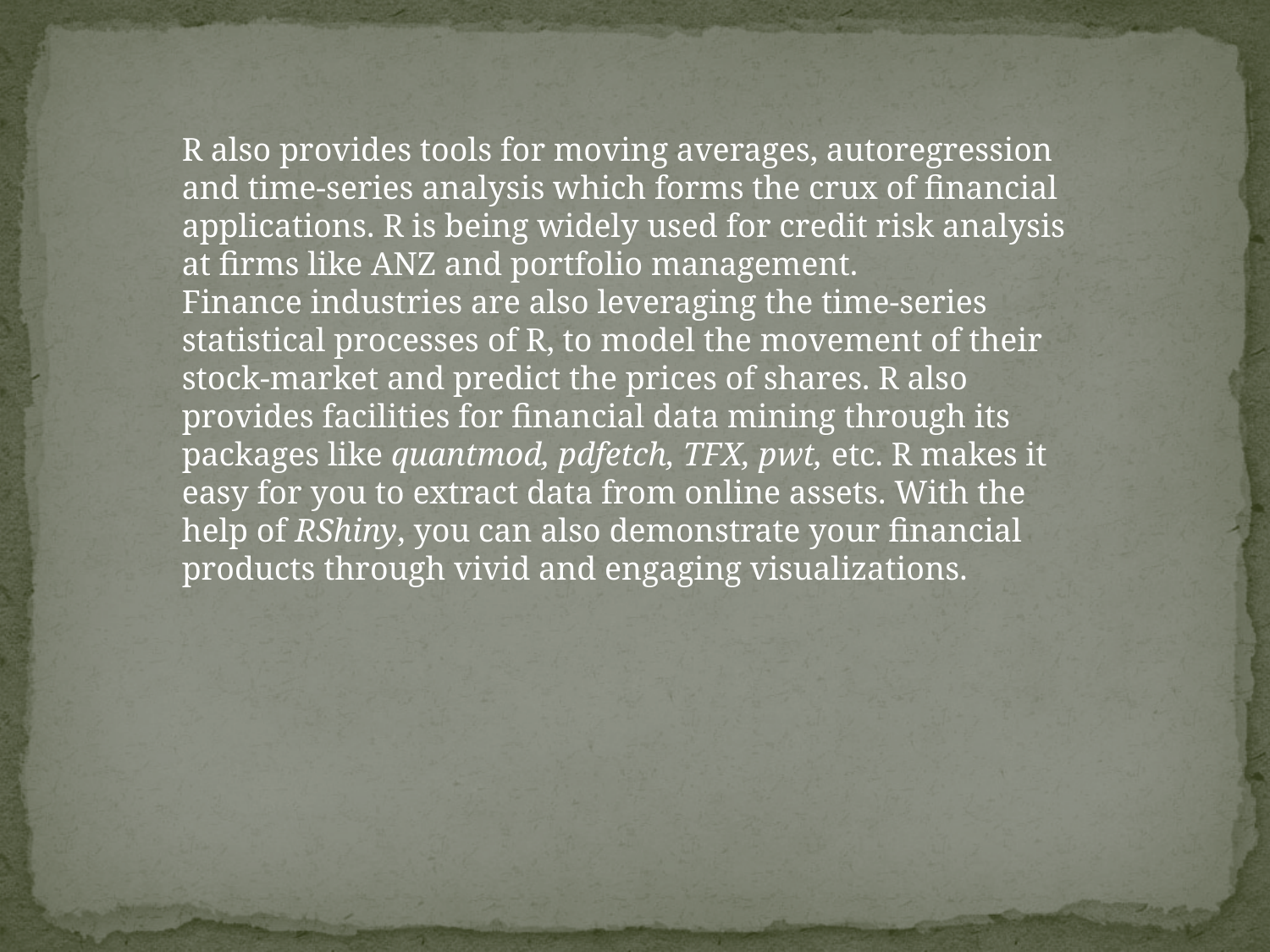

R also provides tools for moving averages, autoregression and time-series analysis which forms the crux of financial applications. R is being widely used for credit risk analysis at firms like ANZ and portfolio management.
Finance industries are also leveraging the time-series statistical processes of R, to model the movement of their stock-market and predict the prices of shares. R also provides facilities for financial data mining through its packages like quantmod, pdfetch, TFX, pwt, etc. R makes it easy for you to extract data from online assets. With the help of RShiny, you can also demonstrate your financial products through vivid and engaging visualizations.